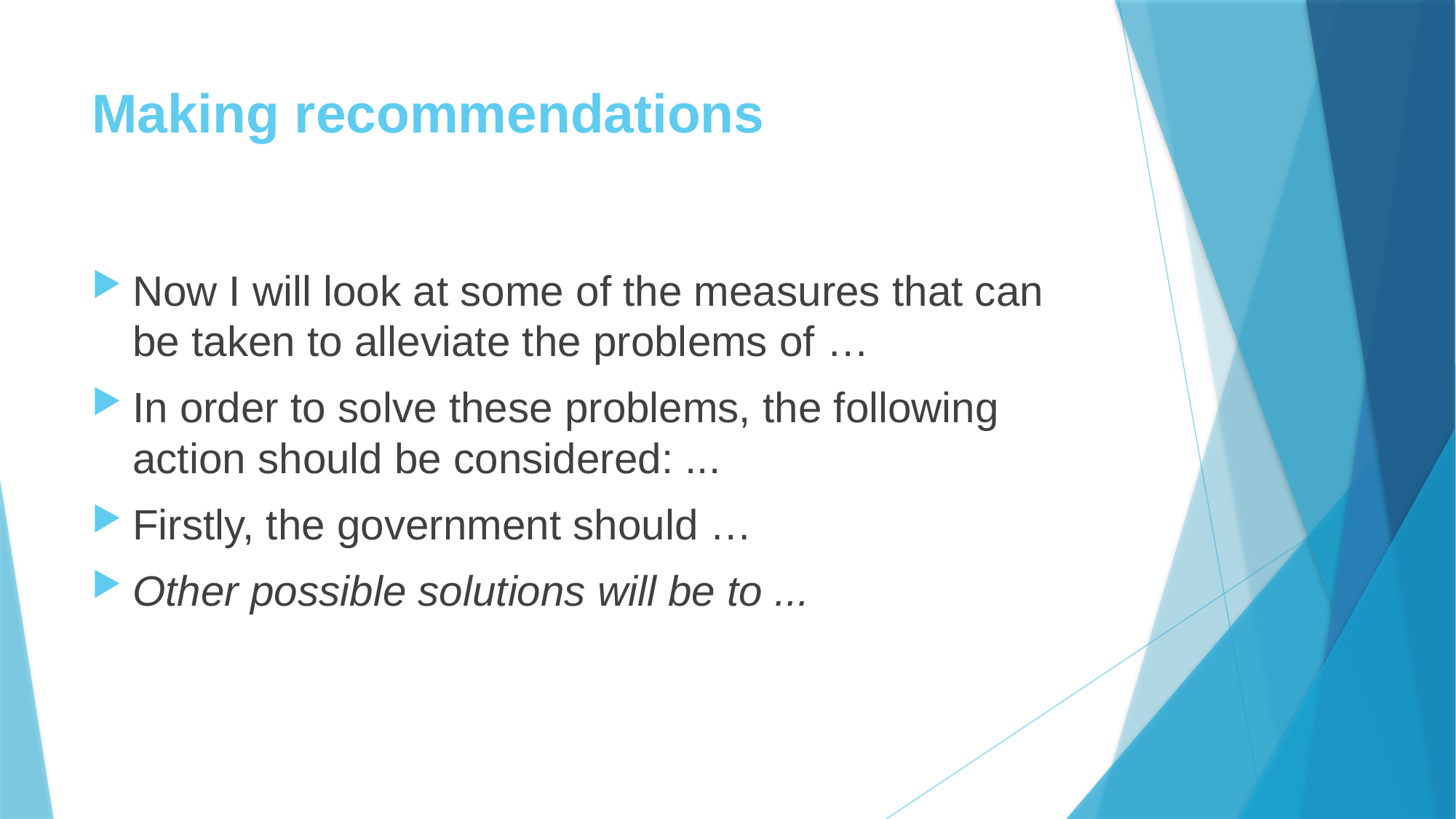

# Making recommendations
Now I will look at some of the measures that can be taken to alleviate the problems of …
In order to solve these problems, the following action should be considered: ...
Firstly, the government should …
Other possible solutions will be to ...